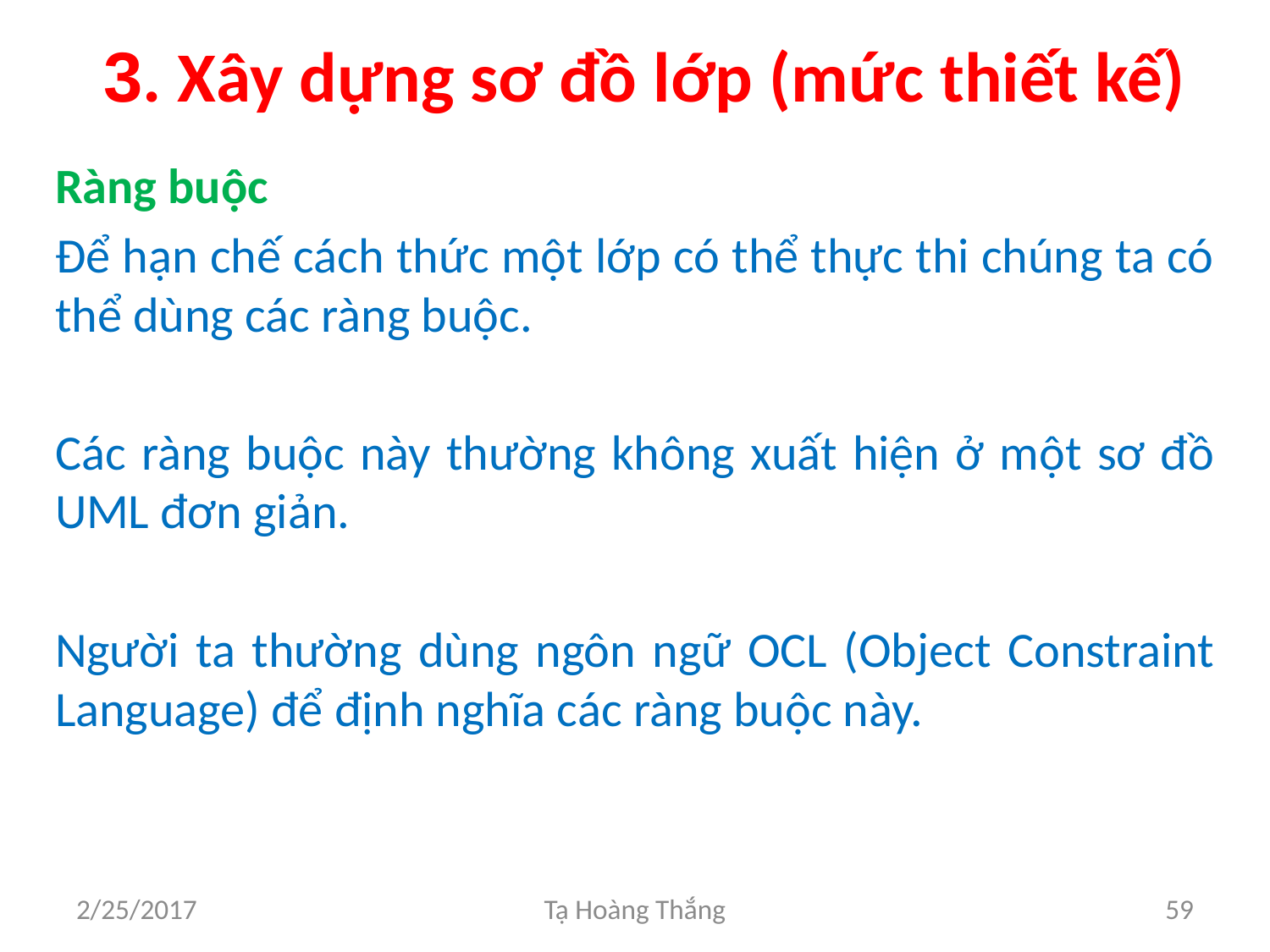

# 3. Xây dựng sơ đồ lớp (mức thiết kế)
Ràng buộc
Để hạn chế cách thức một lớp có thể thực thi chúng ta có thể dùng các ràng buộc.

Các ràng buộc này thường không xuất hiện ở một sơ đồ UML đơn giản.

Người ta thường dùng ngôn ngữ OCL (Object Constraint Language) để định nghĩa các ràng buộc này.
2/25/2017
Tạ Hoàng Thắng
59